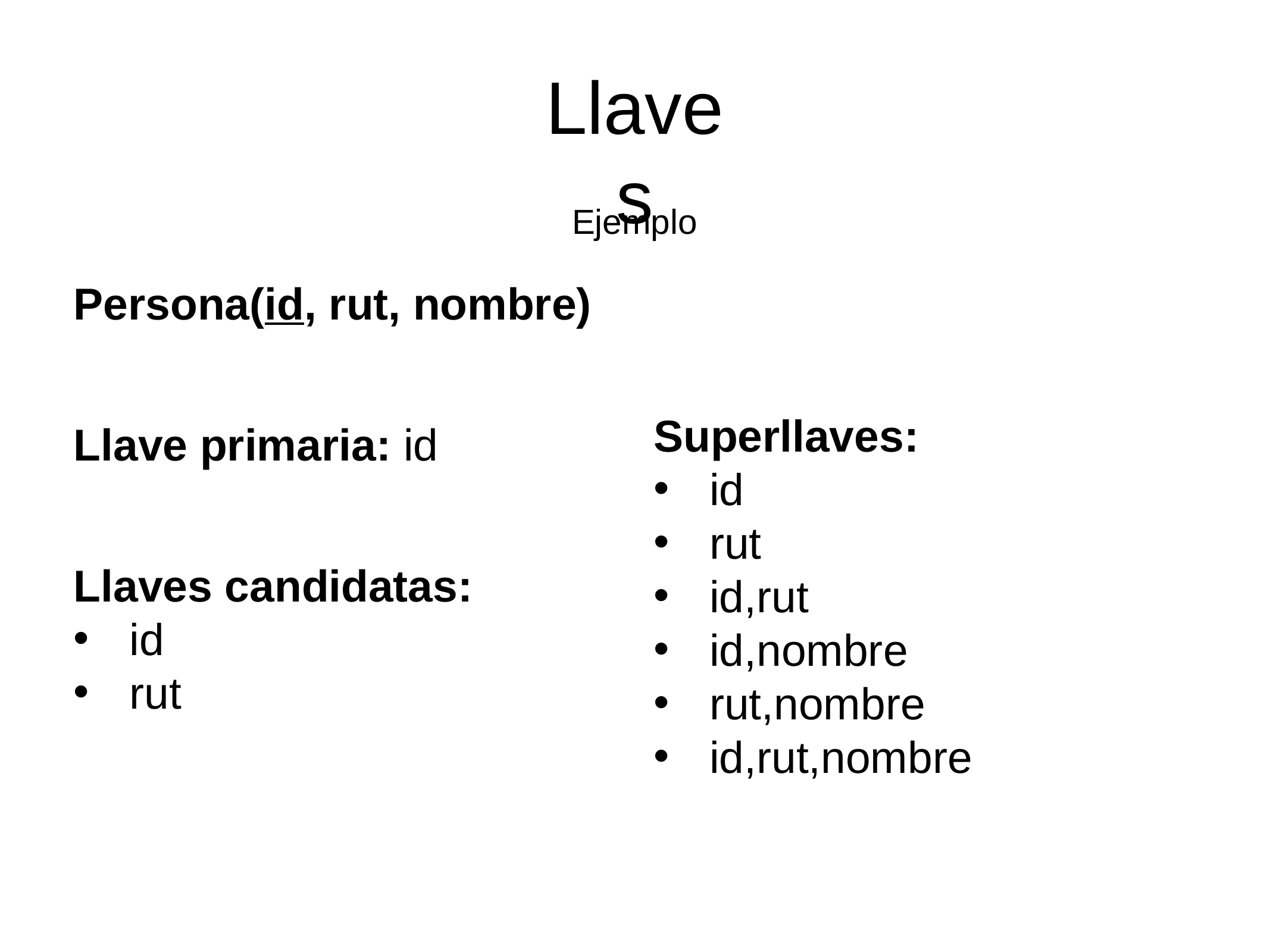

Llaves
Ejemplo
Persona(id, rut, nombre)
Superllaves:
id
rut
id,rut
id,nombre
rut,nombre
id,rut,nombre
Llave primaria: id
Llaves candidatas:
id
rut